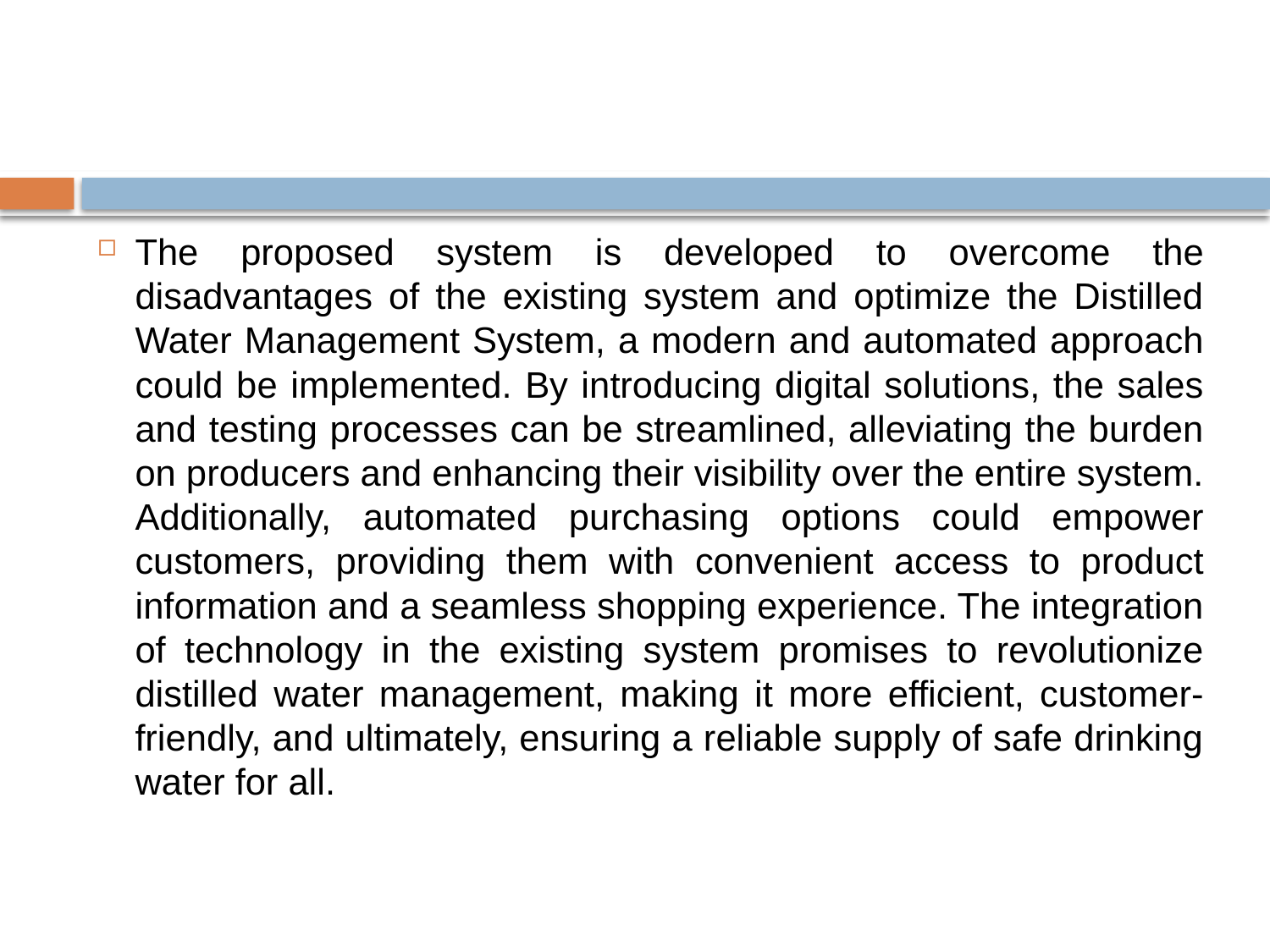

#
The proposed system is developed to overcome the disadvantages of the existing system and optimize the Distilled Water Management System, a modern and automated approach could be implemented. By introducing digital solutions, the sales and testing processes can be streamlined, alleviating the burden on producers and enhancing their visibility over the entire system. Additionally, automated purchasing options could empower customers, providing them with convenient access to product information and a seamless shopping experience. The integration of technology in the existing system promises to revolutionize distilled water management, making it more efficient, customer-friendly, and ultimately, ensuring a reliable supply of safe drinking water for all.